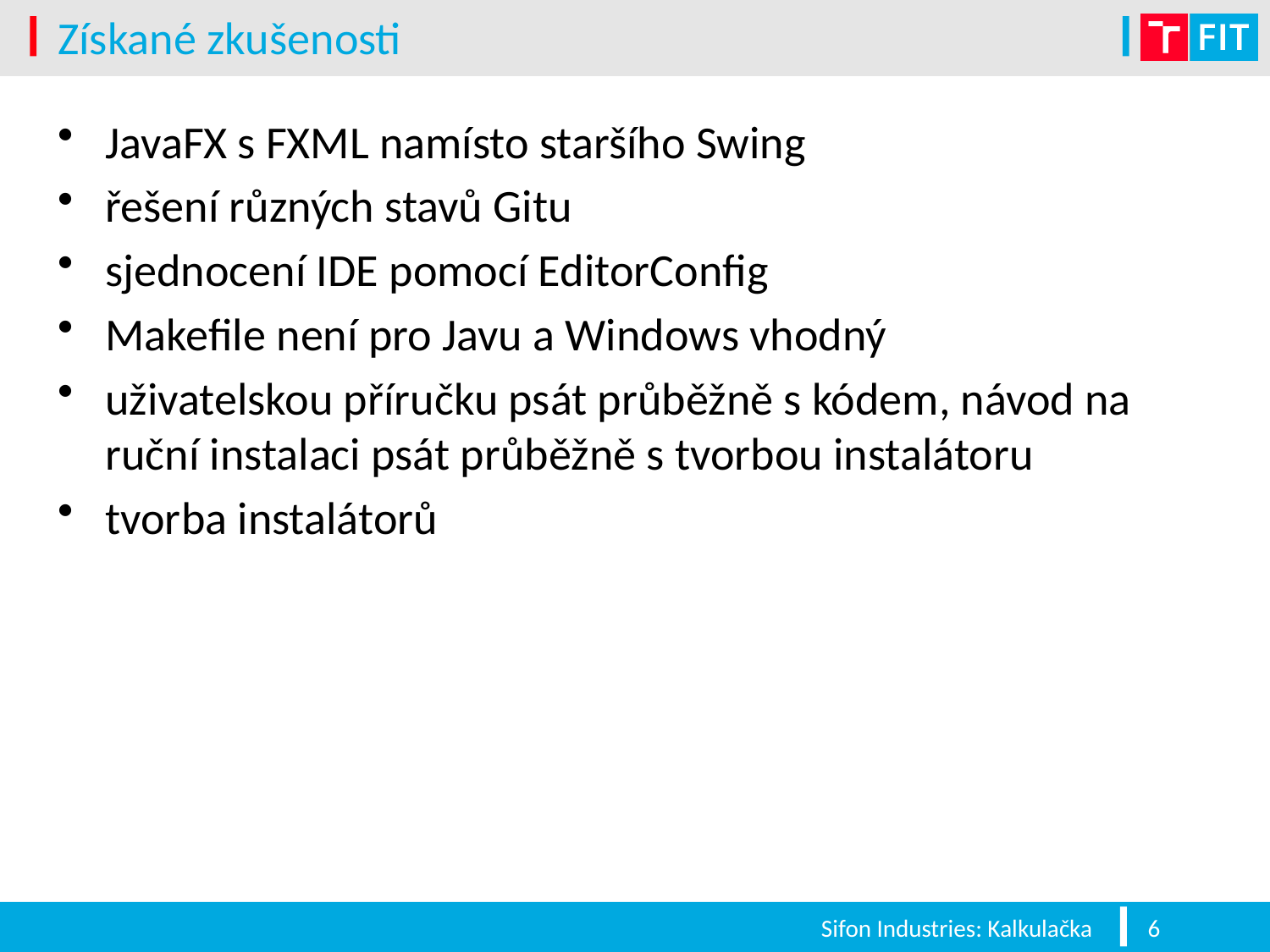

# Získané zkušenosti
JavaFX s FXML namísto staršího Swing
řešení různých stavů Gitu
sjednocení IDE pomocí EditorConfig
Makefile není pro Javu a Windows vhodný
uživatelskou příručku psát průběžně s kódem, návod na ruční instalaci psát průběžně s tvorbou instalátoru
tvorba instalátorů
Sifon Industries: Kalkulačka
6